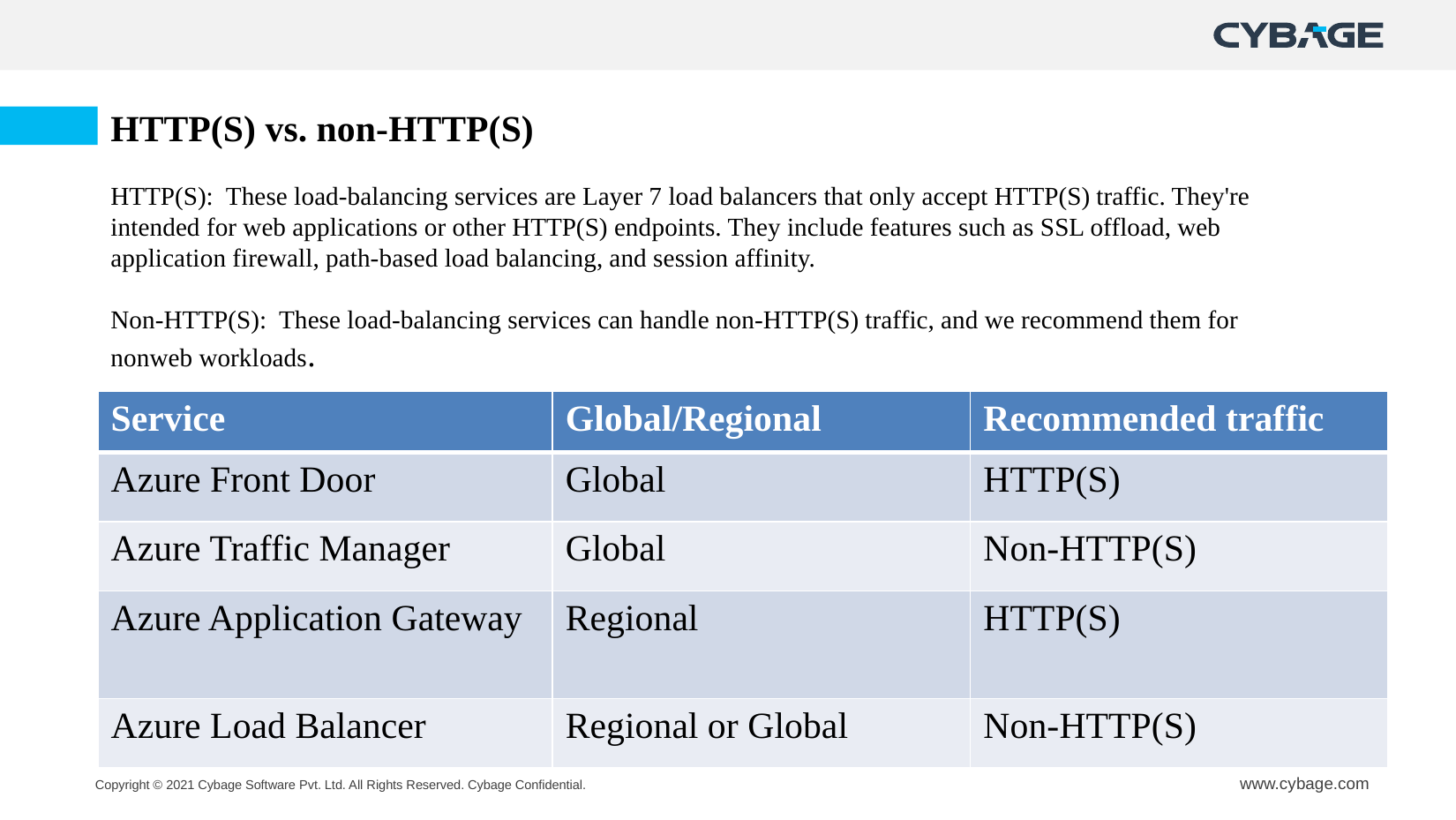

HTTP(S) vs. non-HTTP(S)

HTTP(S):  These load-balancing services are Layer 7 load balancers that only accept HTTP(S) traffic. They're intended for web applications or other HTTP(S) endpoints. They include features such as SSL offload, web application firewall, path-based load balancing, and session affinity.

Non-HTTP(S):  These load-balancing services can handle non-HTTP(S) traffic, and we recommend them for nonweb workloads.

| Service | Global/Regional | Recommended traffic |
| --- | --- | --- |
| Azure Front Door | Global | HTTP(S) |
| Azure Traffic Manager | Global | Non-HTTP(S) |
| Azure Application Gateway | Regional | HTTP(S) |
| Azure Load Balancer | Regional or Global | Non-HTTP(S) |